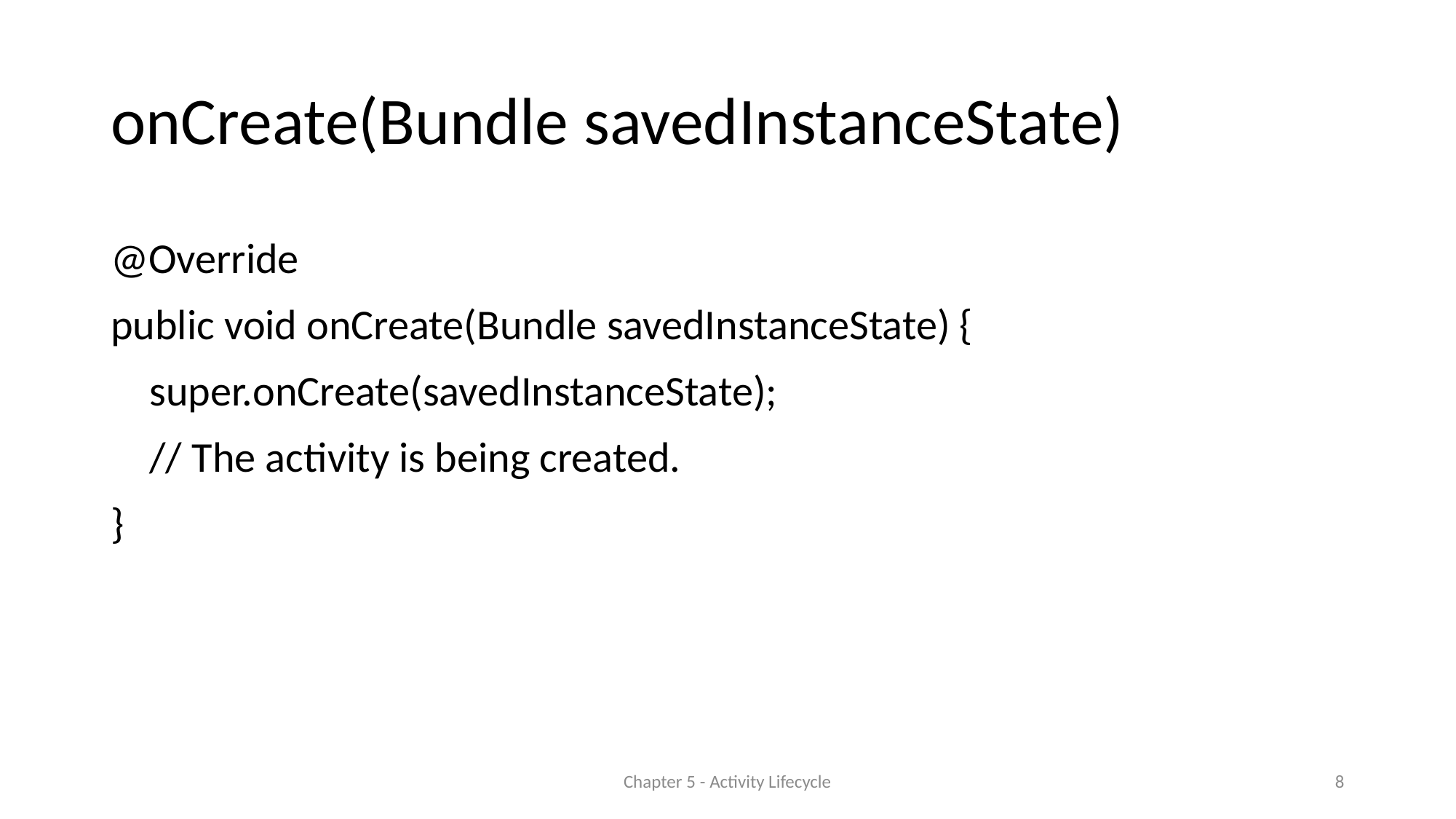

# onCreate(Bundle savedInstanceState)
@Override
public void onCreate(Bundle savedInstanceState) {
    super.onCreate(savedInstanceState);
    // The activity is being created.
}

Chapter 5 - Activity Lifecycle
8